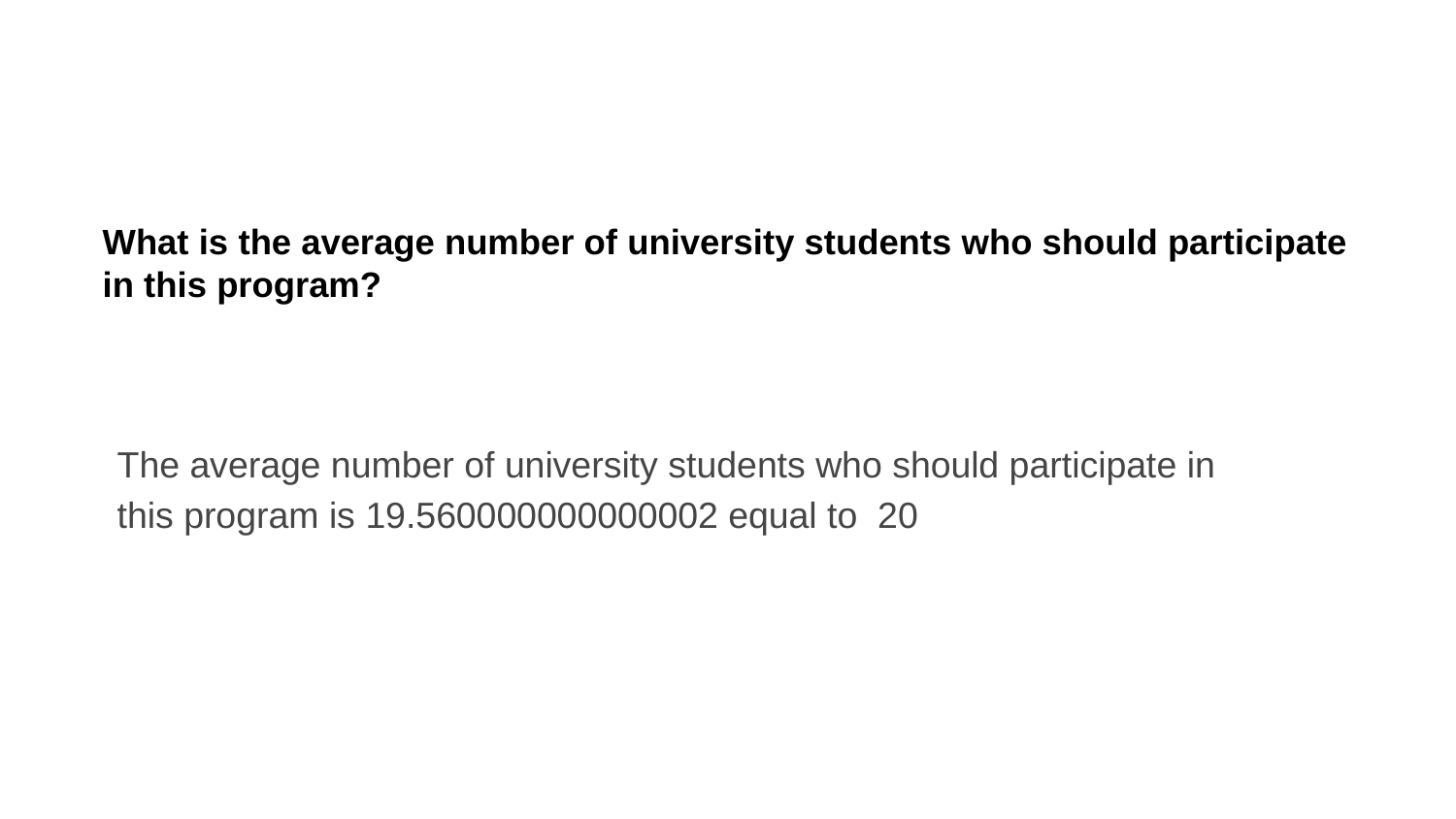

# t
What is the average number of university students who should participate in this program?

The average number of university students who should participate in this program is 19.560000000000002 equal to  20